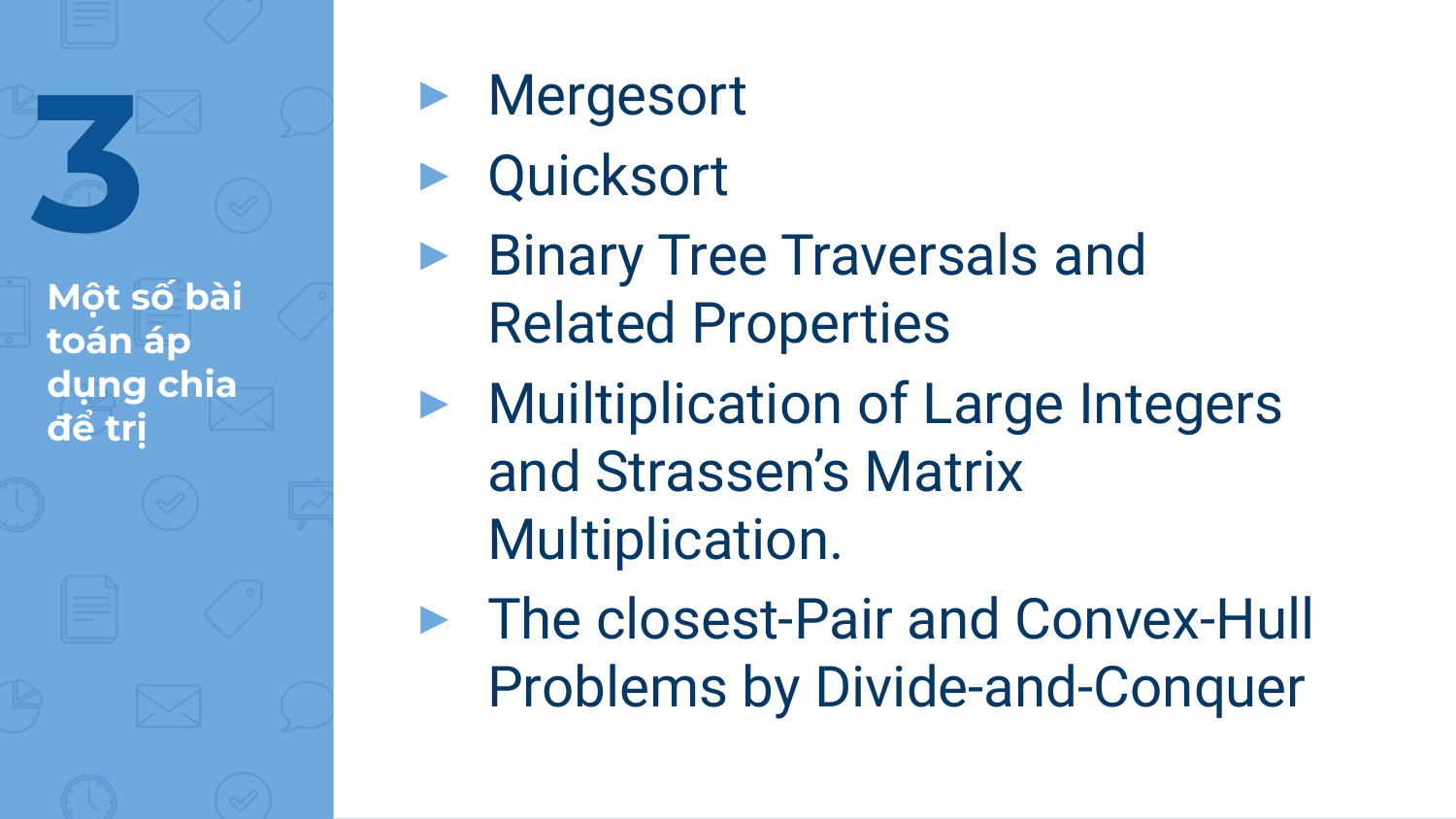

3
Mergesort
Quicksort
Binary Tree Traversals and Related Properties
Muiltiplication of Large Integers and Strassen’s Matrix Multiplication.
The closest-Pair and Convex-Hull Problems by Divide-and-Conquer
# Một số bài toán áp dụng chia để trị